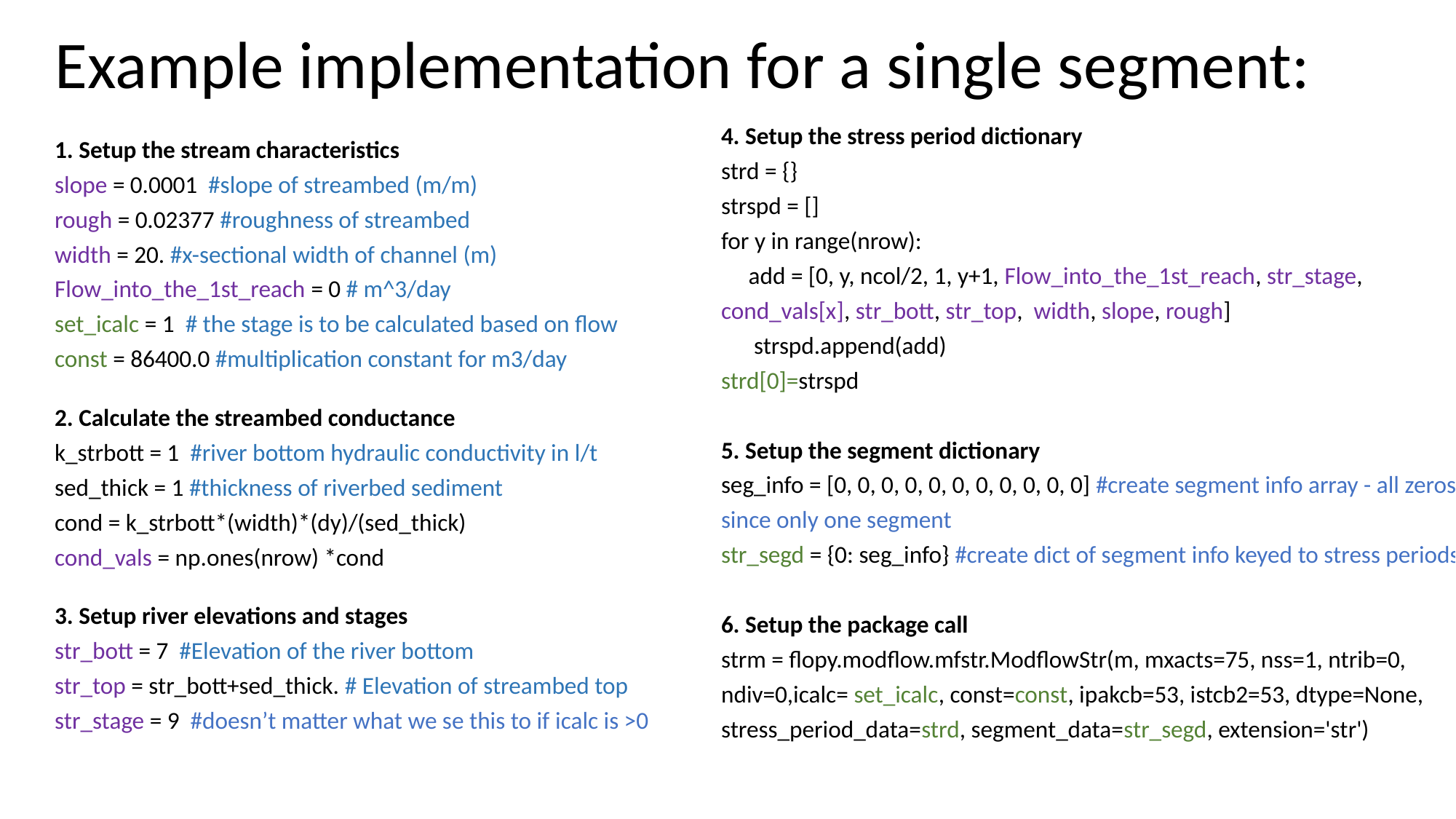

# Example implementation for a single segment:
4. Setup the stress period dictionary
strd = {}
strspd = []
for y in range(nrow):
     add = [0, y, ncol/2, 1, y+1, Flow_into_the_1st_reach, str_stage, cond_vals[x], str_bott, str_top,  width, slope, rough]
      strspd.append(add)
strd[0]=strspd

5. Setup the segment dictionary
seg_info = [0, 0, 0, 0, 0, 0, 0, 0, 0, 0, 0] #create segment info array - all zeros since only one segment
str_segd = {0: seg_info} #create dict of segment info keyed to stress periods

6. Setup the package call
strm = flopy.modflow.mfstr.ModflowStr(m, mxacts=75, nss=1, ntrib=0, ndiv=0,icalc= set_icalc, const=const, ipakcb=53, istcb2=53, dtype=None,
stress_period_data=strd, segment_data=str_segd, extension='str')

1. Setup the stream characteristics
slope = 0.0001  #slope of streambed (m/m)
rough = 0.02377 #roughness of streambed
width = 20. #x-sectional width of channel (m)
Flow_into_the_1st_reach = 0 # m^3/day
set_icalc = 1  # the stage is to be calculated based on flow
const = 86400.0 #multiplication constant for m3/day
2. Calculate the streambed conductance
k_strbott = 1  #river bottom hydraulic conductivity in l/t
sed_thick = 1 #thickness of riverbed sediment
cond = k_strbott*(width)*(dy)/(sed_thick)
cond_vals = np.ones(nrow) *cond

3. Setup river elevations and stages
str_bott = 7  #Elevation of the river bottom
str_top = str_bott+sed_thick. # Elevation of streambed top
str_stage = 9  #doesn’t matter what we se this to if icalc is >0